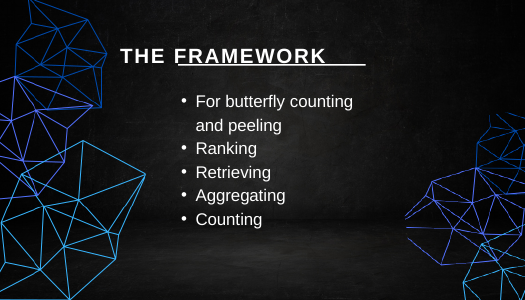

THE FRAMEWORK

For butterfly counting and peeling
Ranking
Retrieving
Aggregating
Counting